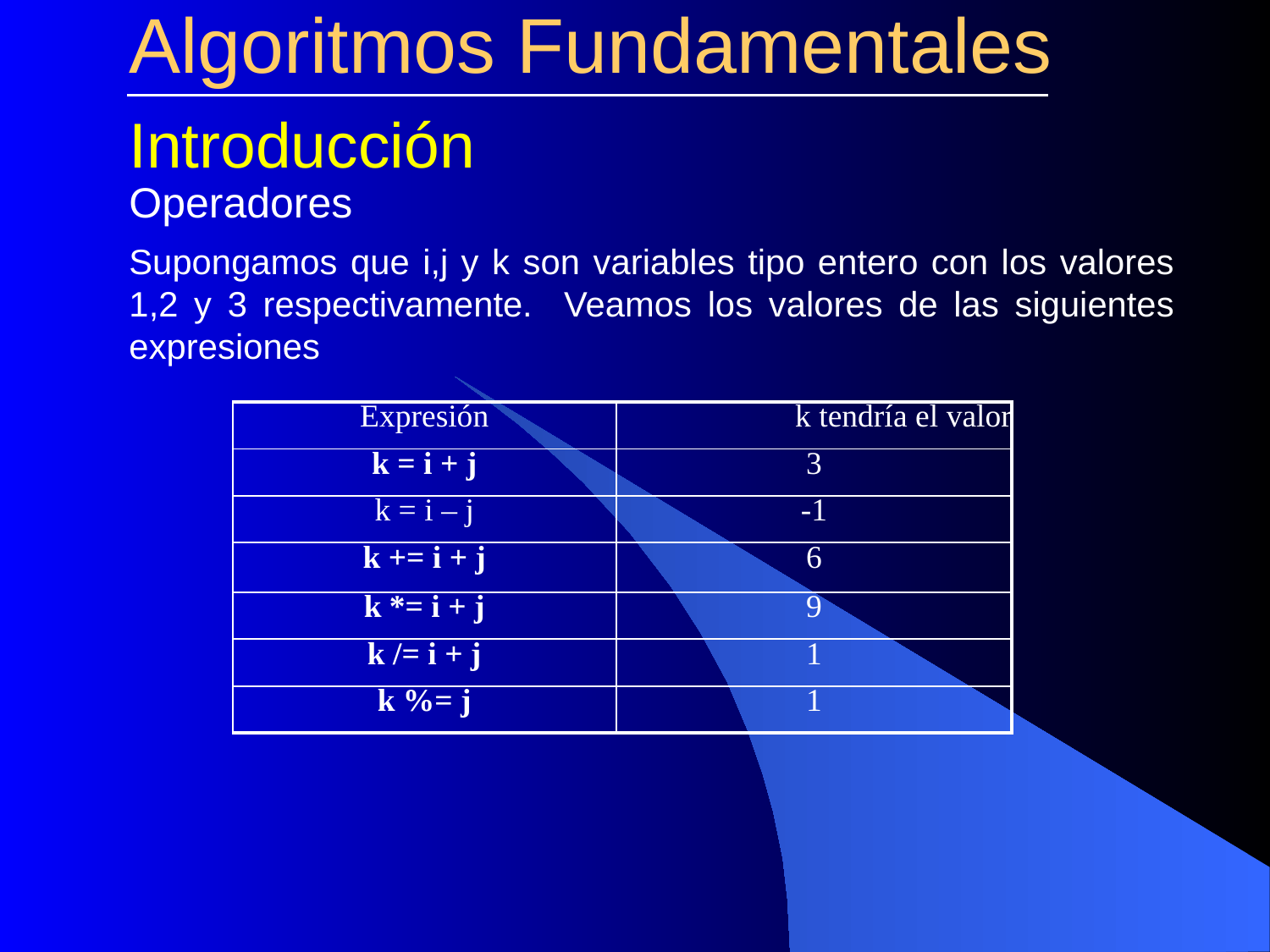

# Algoritmos Fundamentales
Introducción
Operadores
Supongamos que i,j y k son variables tipo entero con los valores 1,2 y 3 respectivamente.  Veamos los valores de las siguientes expresiones
| Expresión | k tendría el valor |
| --- | --- |
| k = i + j | 3 |
| k = i – j | -1 |
| k += i + j | 6 |
| k \*= i + j | 9 |
| k /= i + j | 1 |
| k %= j | 1 |